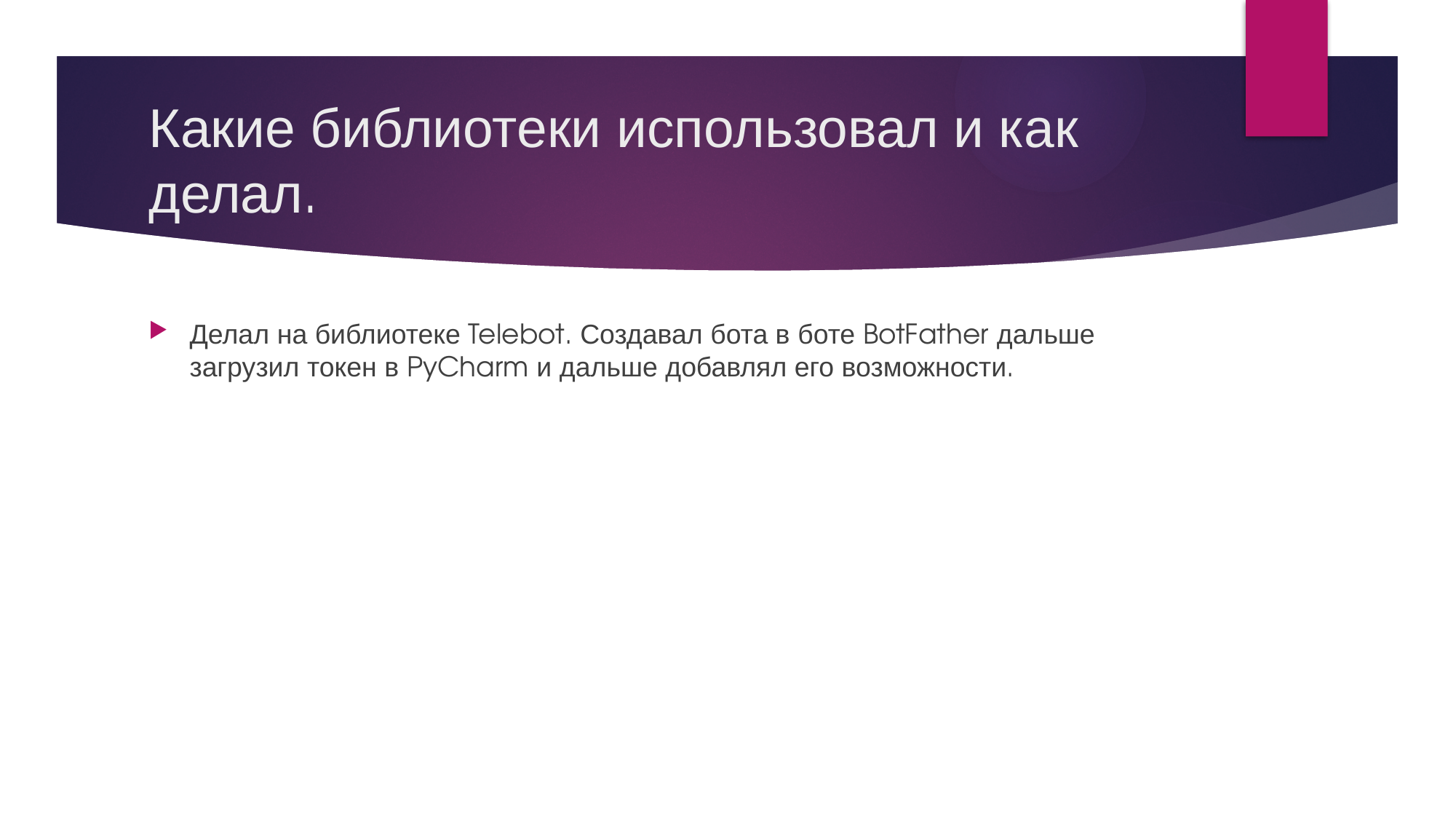

# Какие библиотеки использовал и как делал.
Делал на библиотеке Telebot. Создавал бота в боте BotFather дальше загрузил токен в PyCharm и дальше добавлял его возможности.